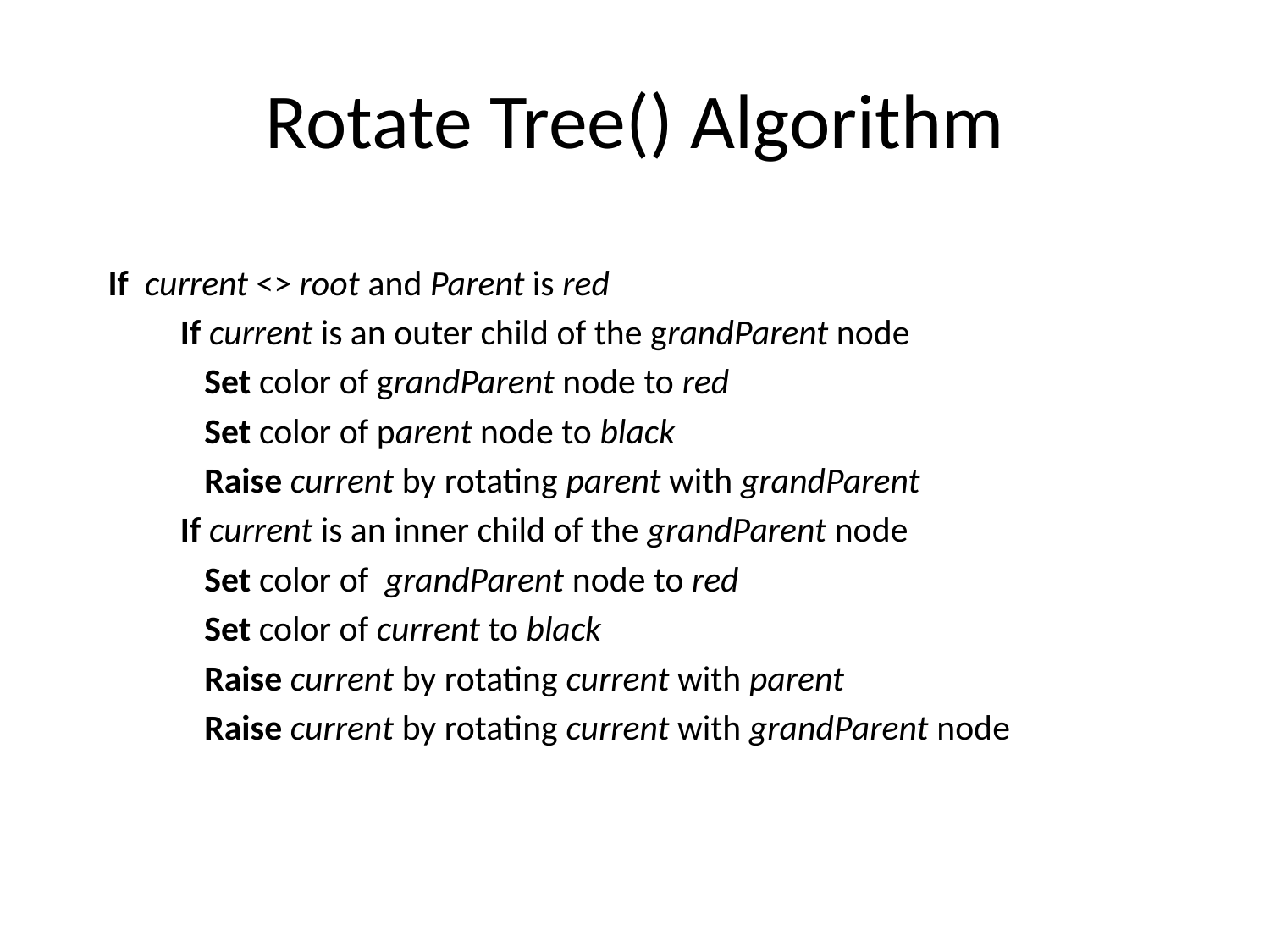

# Rotate Tree() Algorithm
If  current <> root and Parent is red
         If current is an outer child of the grandParent node
            Set color of grandParent node to red
            Set color of parent node to black
            Raise current by rotating parent with grandParent
         If current is an inner child of the grandParent node
            Set color of  grandParent node to red
            Set color of current to black
            Raise current by rotating current with parent
            Raise current by rotating current with grandParent node